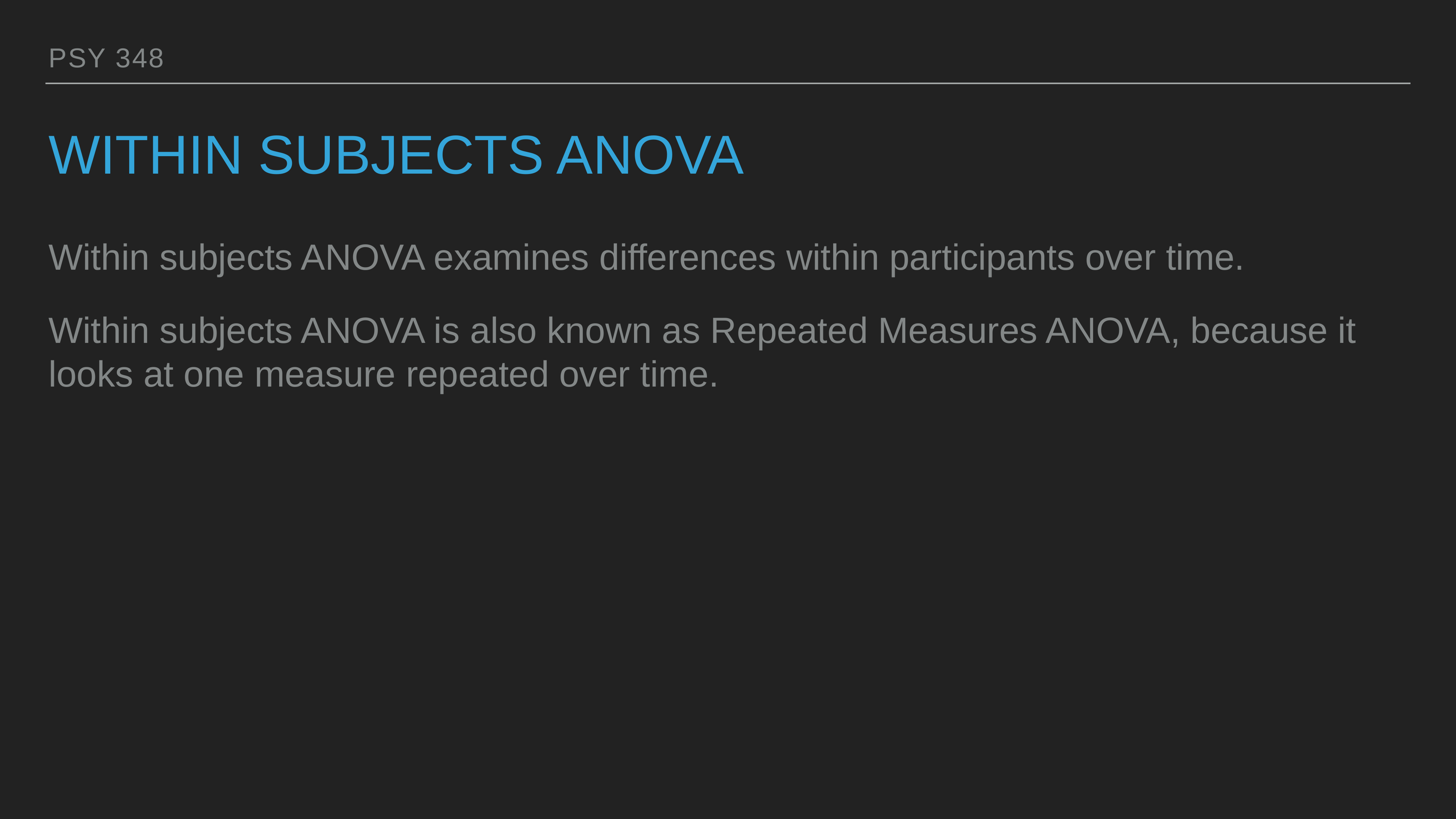

PSY 348
# Within subjects AnOVA
Within subjects ANOVA examines differences within participants over time.
Within subjects ANOVA is also known as Repeated Measures ANOVA, because it looks at one measure repeated over time.